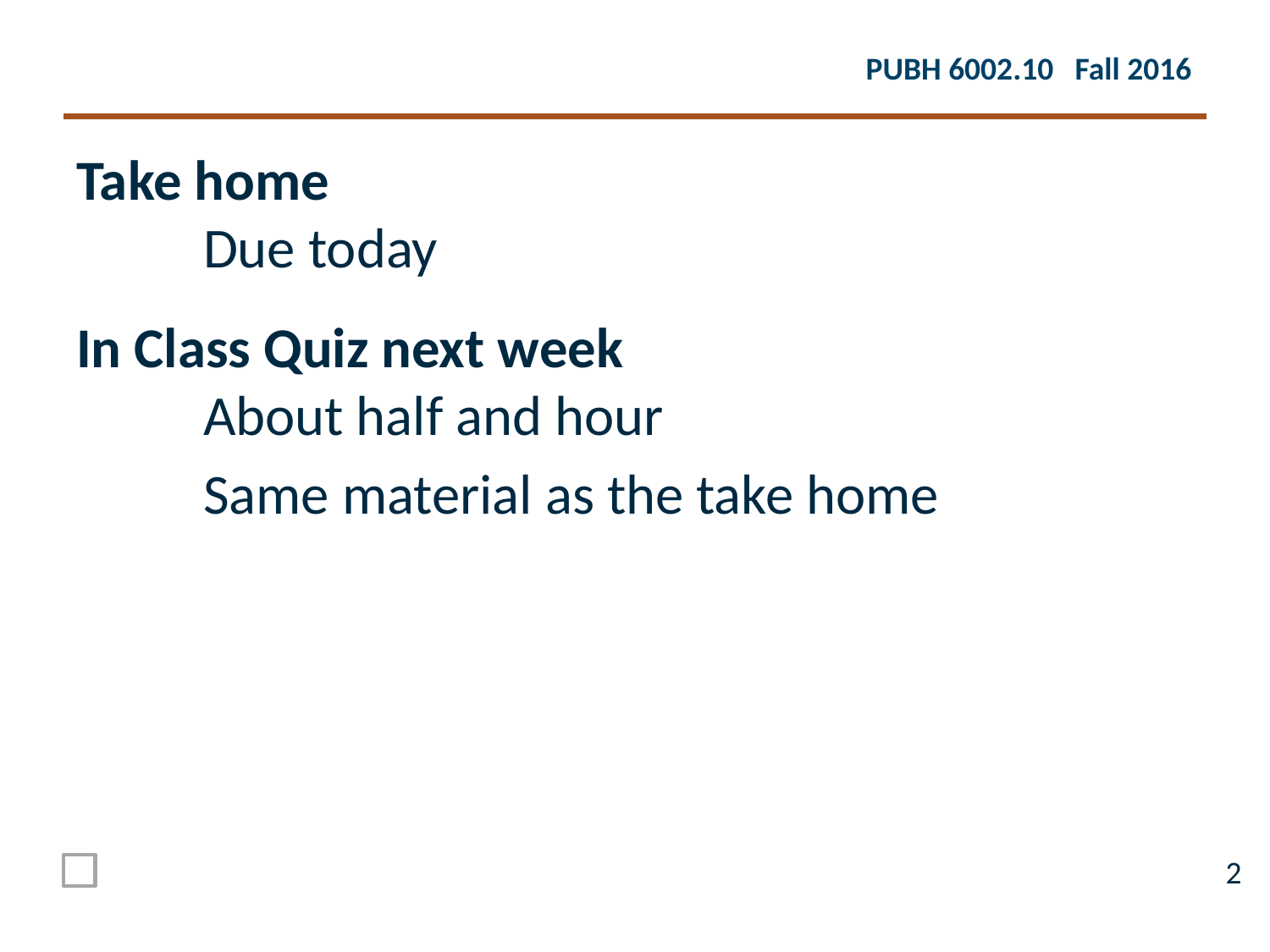

Take home
	Due today
In Class Quiz next week
	About half and hour
	Same material as the take home